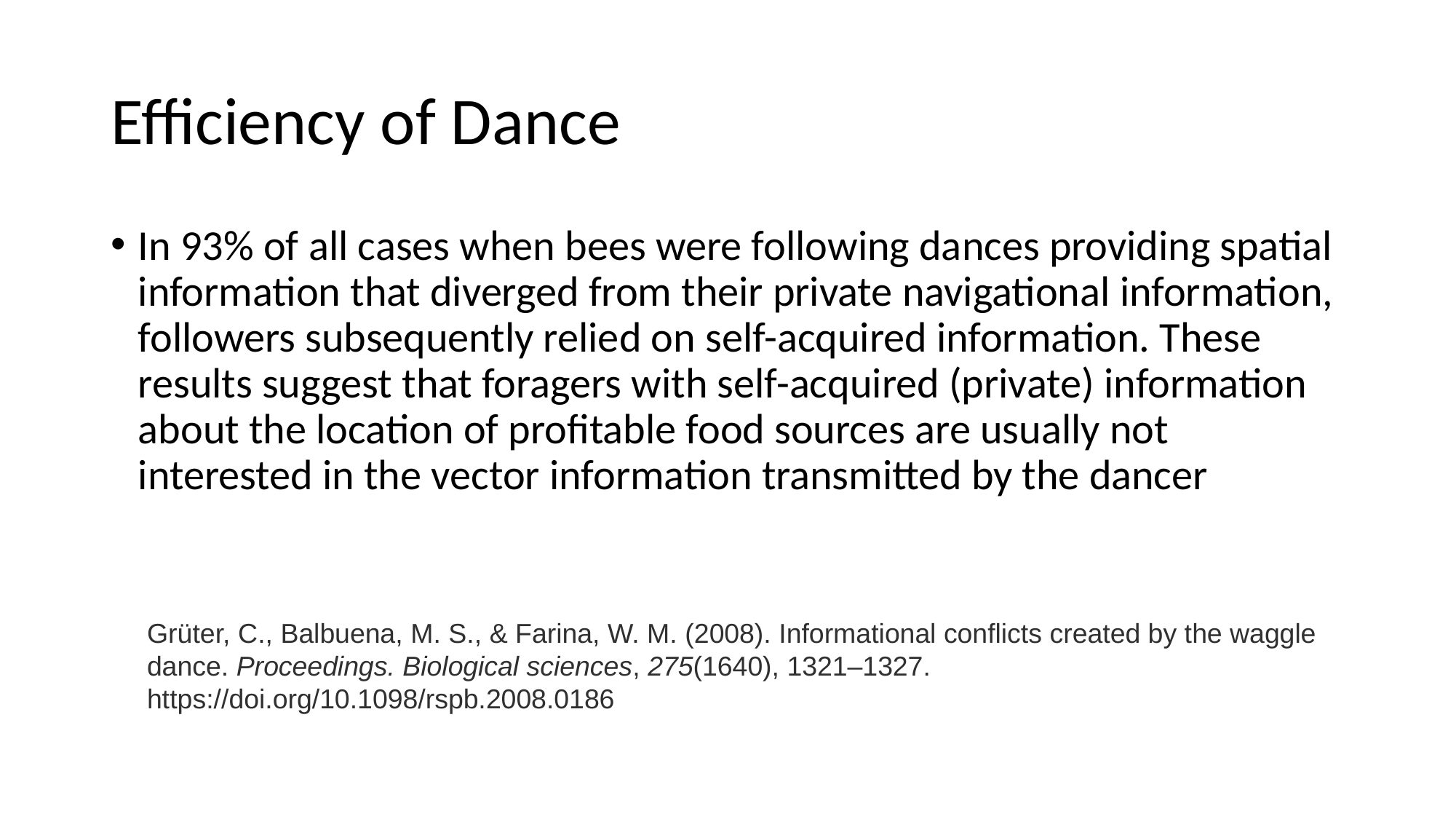

# Efficiency of Dance
In 93% of all cases when bees were following dances providing spatial information that diverged from their private navigational information, followers subsequently relied on self-acquired information. These results suggest that foragers with self-acquired (private) information about the location of profitable food sources are usually not interested in the vector information transmitted by the dancer
Grüter, C., Balbuena, M. S., & Farina, W. M. (2008). Informational conflicts created by the waggle dance. Proceedings. Biological sciences, 275(1640), 1321–1327. https://doi.org/10.1098/rspb.2008.0186